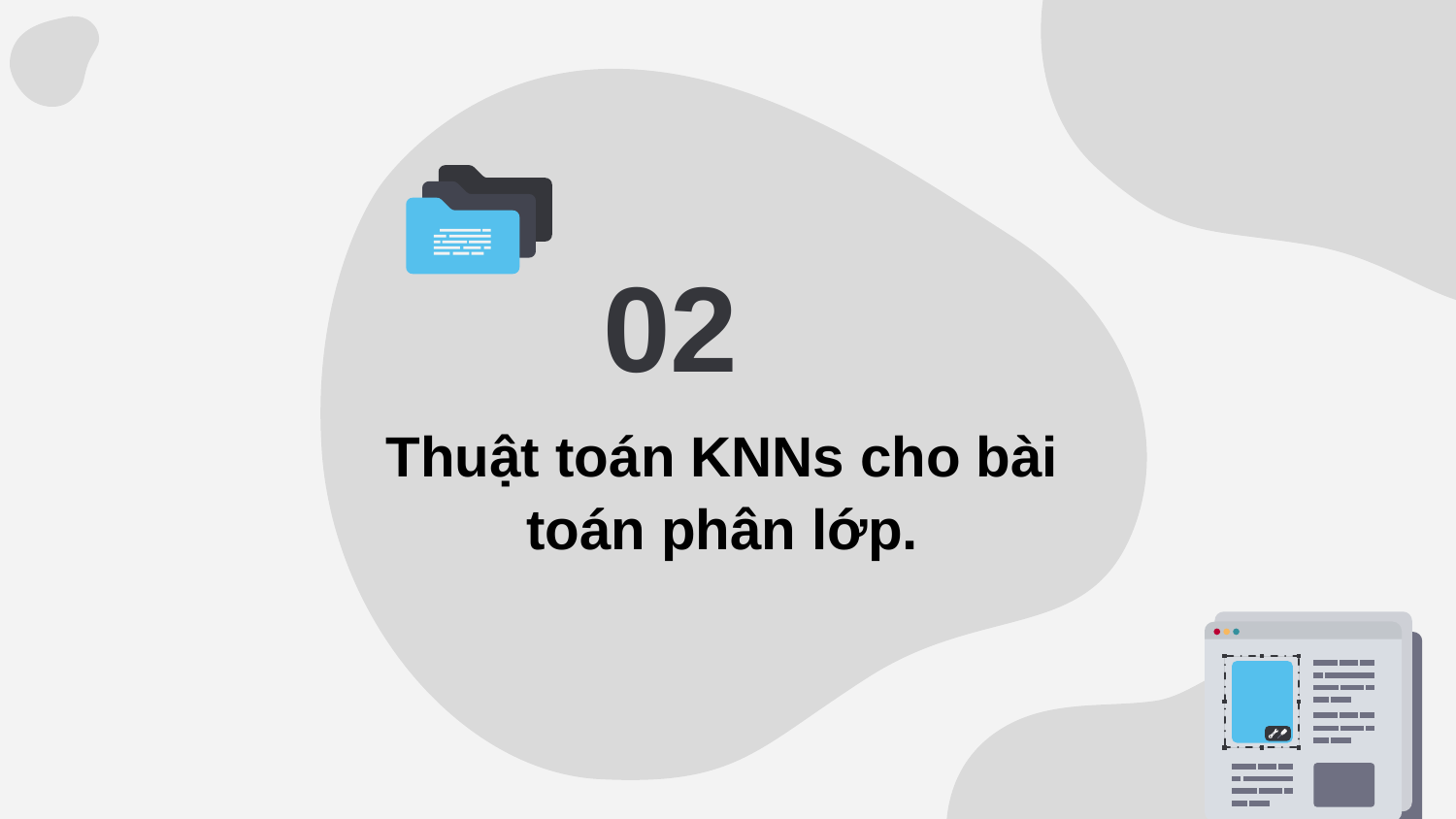

02
Thuật toán KNNs cho bài toán phân lớp.